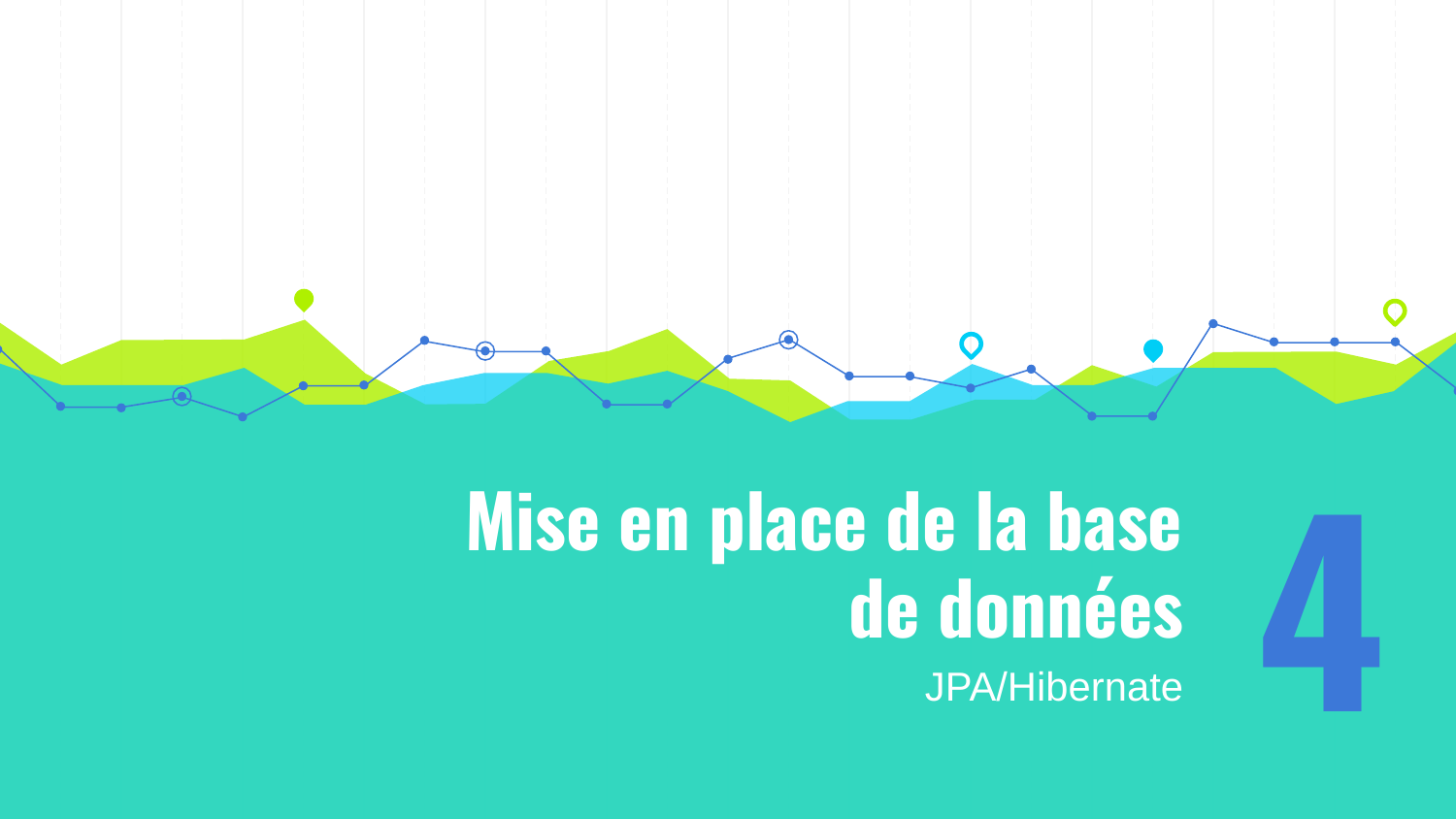

# Mise en place de la base de données
4
JPA/Hibernate